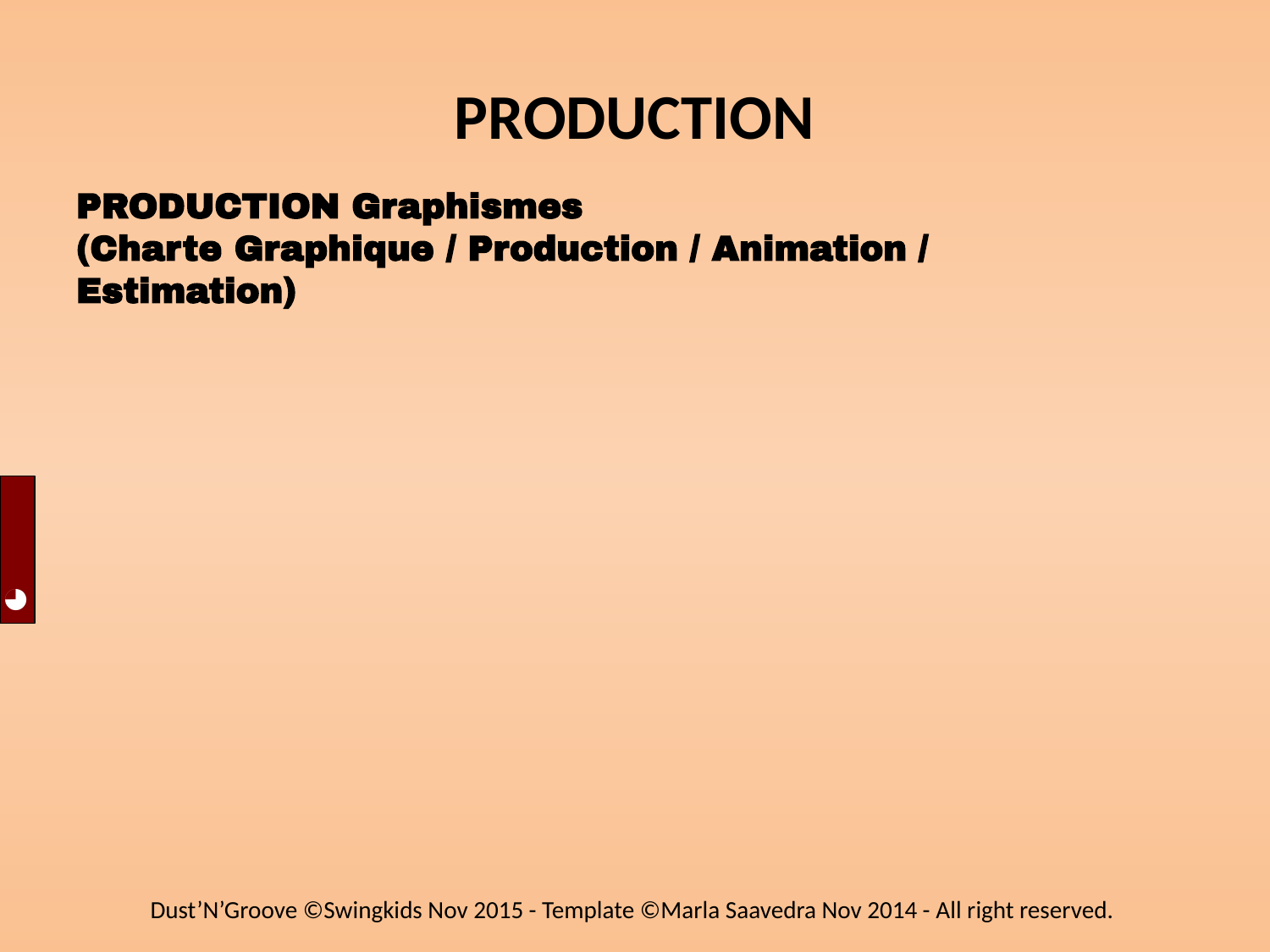

# PRODUCTION
PRODUCTION Graphismes
(Charte Graphique / Production / Animation / Estimation)

◕
Dust’N’Groove ©Swingkids Nov 2015 - Template ©Marla Saavedra Nov 2014 - All right reserved.